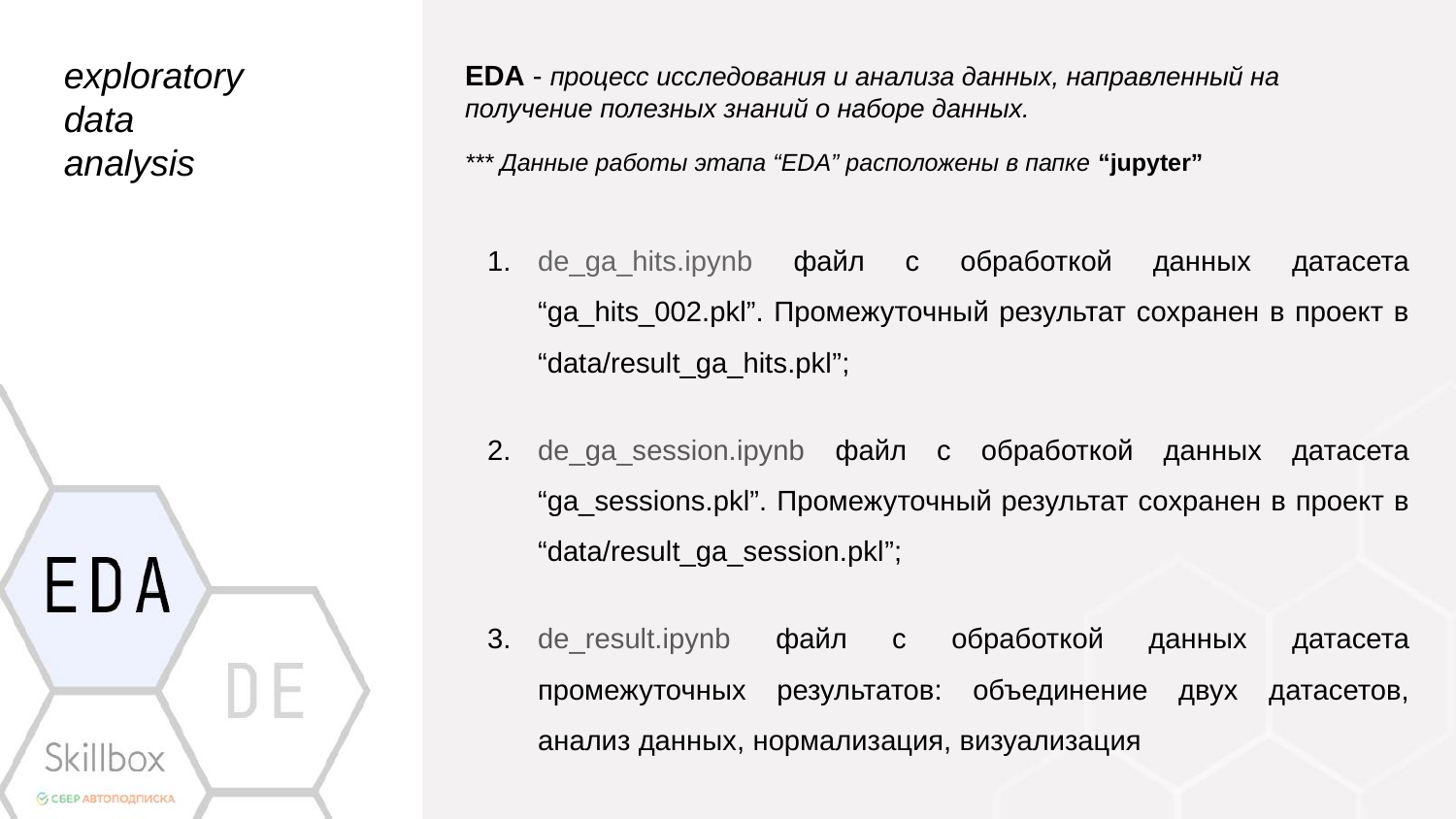

exploratory
data
analysis
EDA - процесс исследования и анализа данных, направленный на получение полезных знаний о наборе данных.
*** Данные работы этапа “EDA” расположены в папке “jupyter”
de_ga_hits.ipynb файл с обработкой данных датасета “ga_hits_002.pkl”. Промежуточный результат сохранен в проект в “data/result_ga_hits.pkl”;

de_ga_session.ipynb файл с обработкой данных датасета “ga_sessions.pkl”. Промежуточный результат сохранен в проект в “data/result_ga_session.pkl”;

de_result.ipynb файл с обработкой данных датасета промежуточных результатов: объединение двух датасетов, анализ данных, нормализация, визуализация